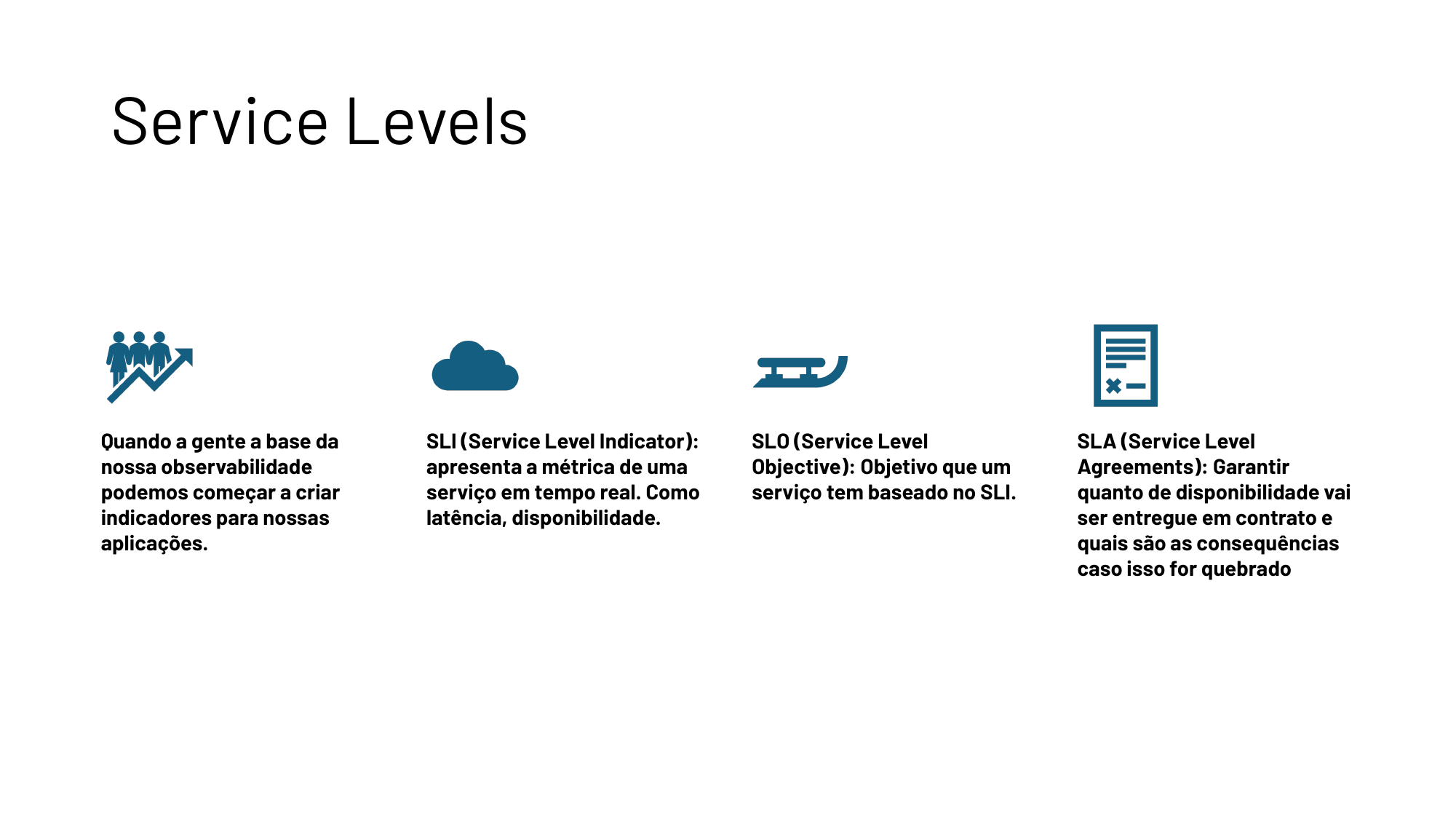

# Service Levels
Quando a gente a base da nossa observabilidade podemos começar a criar indicadores para nossas aplicações.
SLI (Service Level Indicator): apresenta a métrica de uma serviço em tempo real. Como latência, disponibilidade.

SLO (Service Level Objective): Objetivo que um serviço tem baseado no SLI.
SLA (Service Level Agreements): Garantir quanto de disponibilidade vai ser entregue em contrato e quais são as consequências caso isso for quebrado